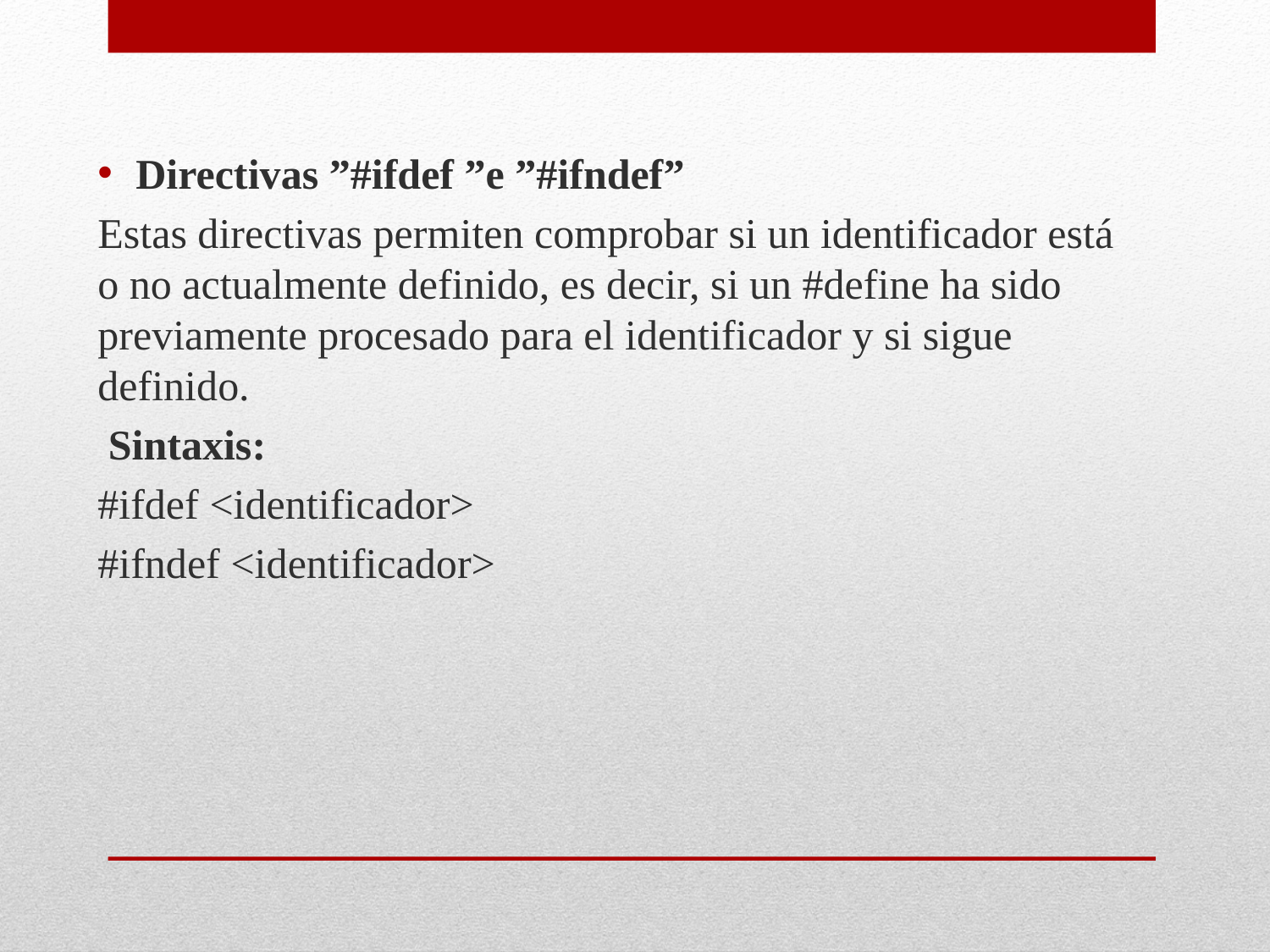

Directivas ”#ifdef ”e ”#ifndef”
Estas directivas permiten comprobar si un identificador está o no actualmente definido, es decir, si un #define ha sido previamente procesado para el identificador y si sigue definido.
 Sintaxis:
#ifdef <identificador>
#ifndef <identificador>